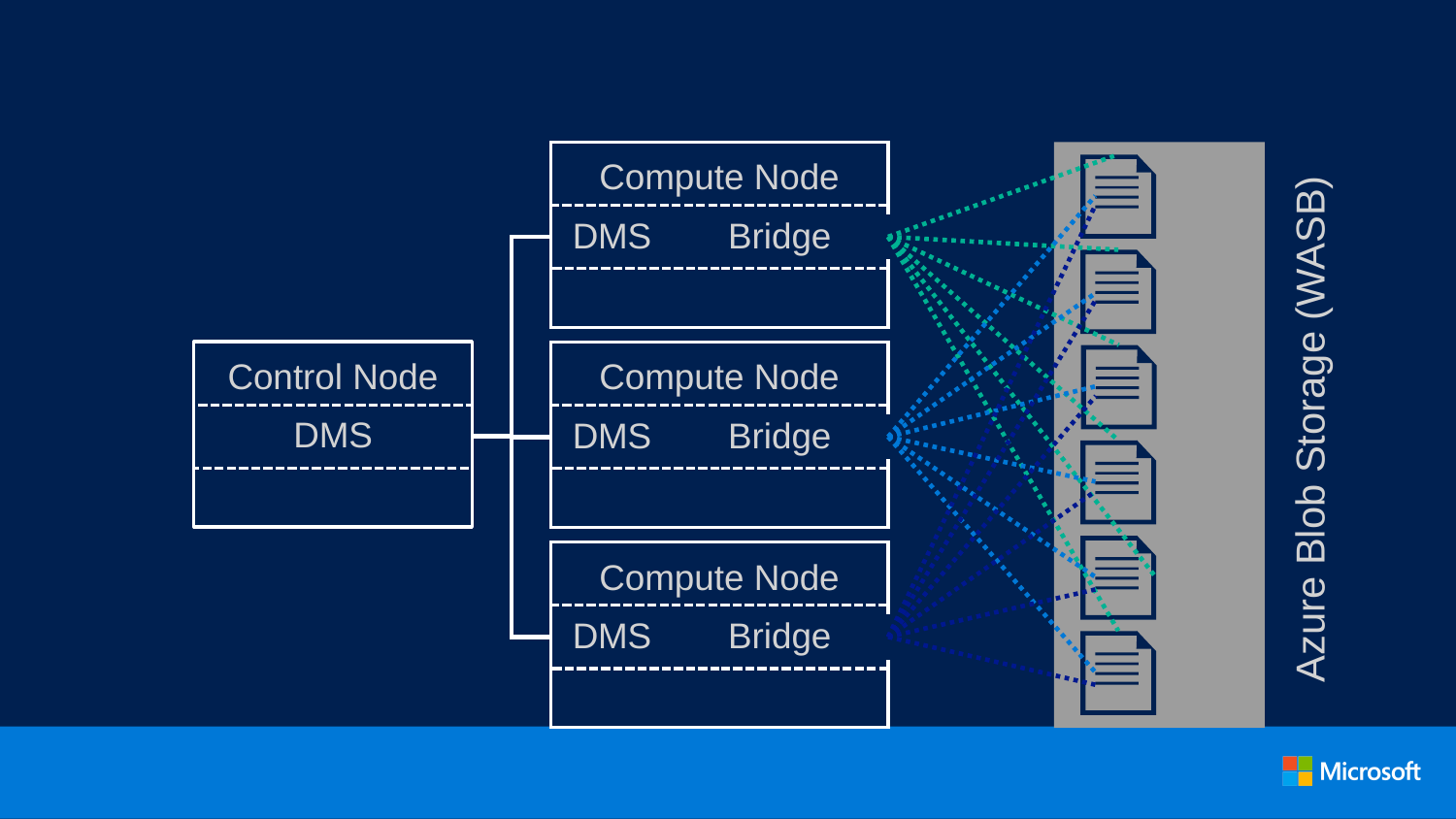

# Parallel load via Azure Blob Storage

Compute Node

DMS
Bridge
Control Node
Compute Node
Azure Blob Storage (WASB)
DMS
DMS
Bridge
Compute Node
DMS
Bridge